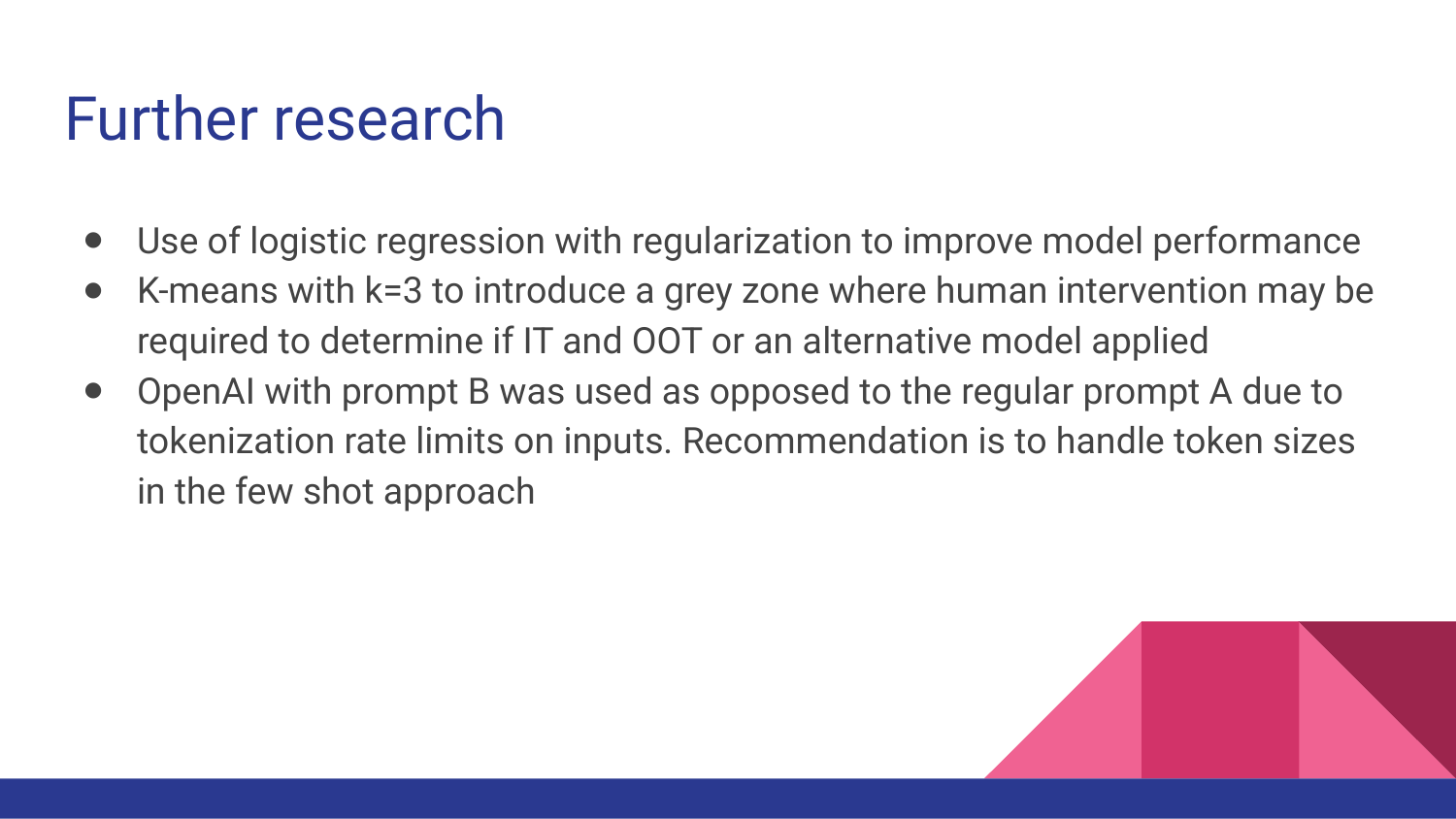

# Further research
Use of logistic regression with regularization to improve model performance
K-means with k=3 to introduce a grey zone where human intervention may be required to determine if IT and OOT or an alternative model applied
OpenAI with prompt B was used as opposed to the regular prompt A due to tokenization rate limits on inputs. Recommendation is to handle token sizes in the few shot approach